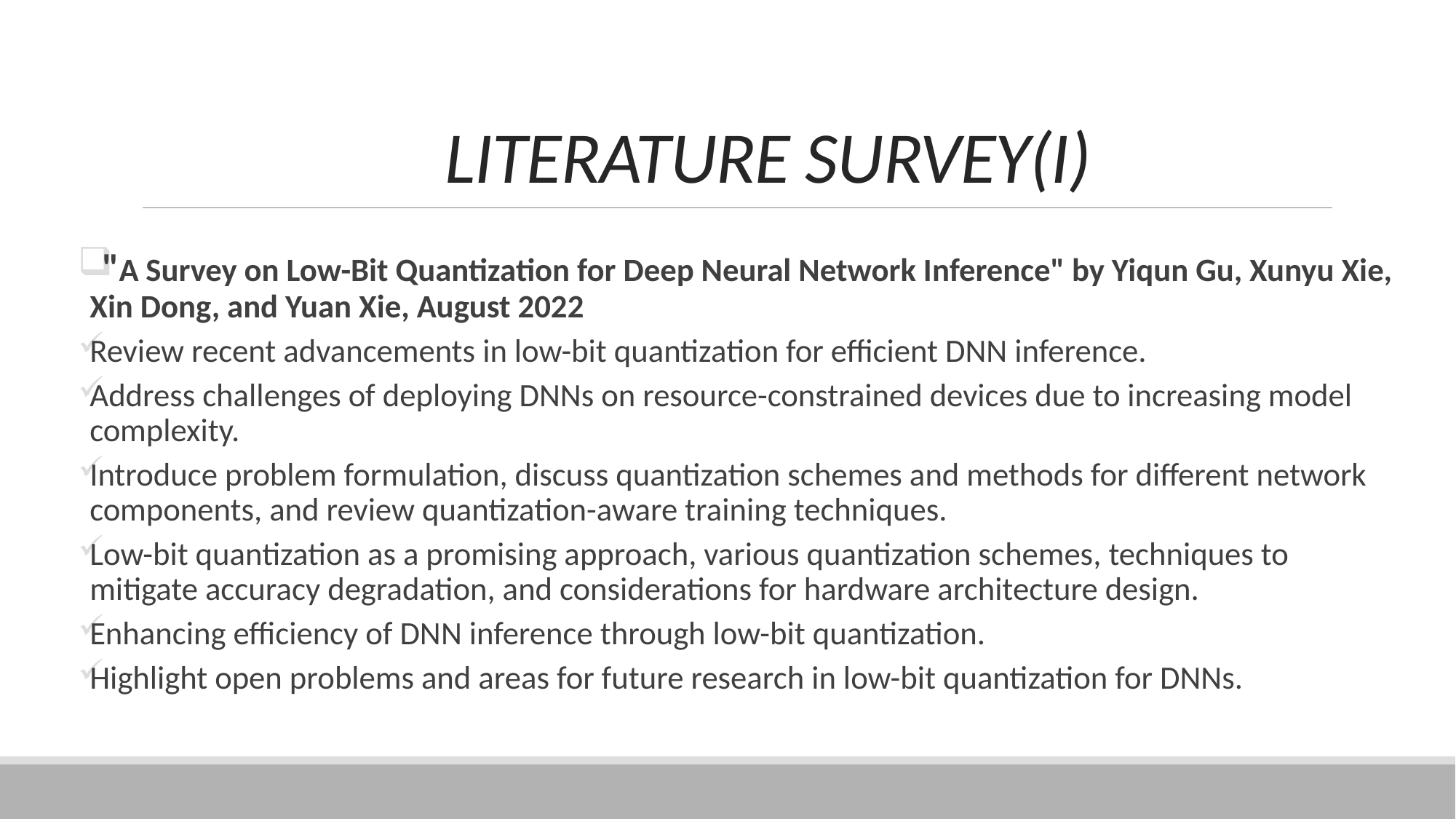

# LITERATURE SURVEY(I)

 "A Survey on Low-Bit Quantization for Deep Neural Network Inference" by Yiqun Gu, Xunyu Xie, Xin Dong, and Yuan Xie, August 2022
Review recent advancements in low-bit quantization for efficient DNN inference.
Address challenges of deploying DNNs on resource-constrained devices due to increasing model complexity.
Introduce problem formulation, discuss quantization schemes and methods for different network components, and review quantization-aware training techniques.
Low-bit quantization as a promising approach, various quantization schemes, techniques to mitigate accuracy degradation, and considerations for hardware architecture design.
Enhancing efficiency of DNN inference through low-bit quantization.
Highlight open problems and areas for future research in low-bit quantization for DNNs.